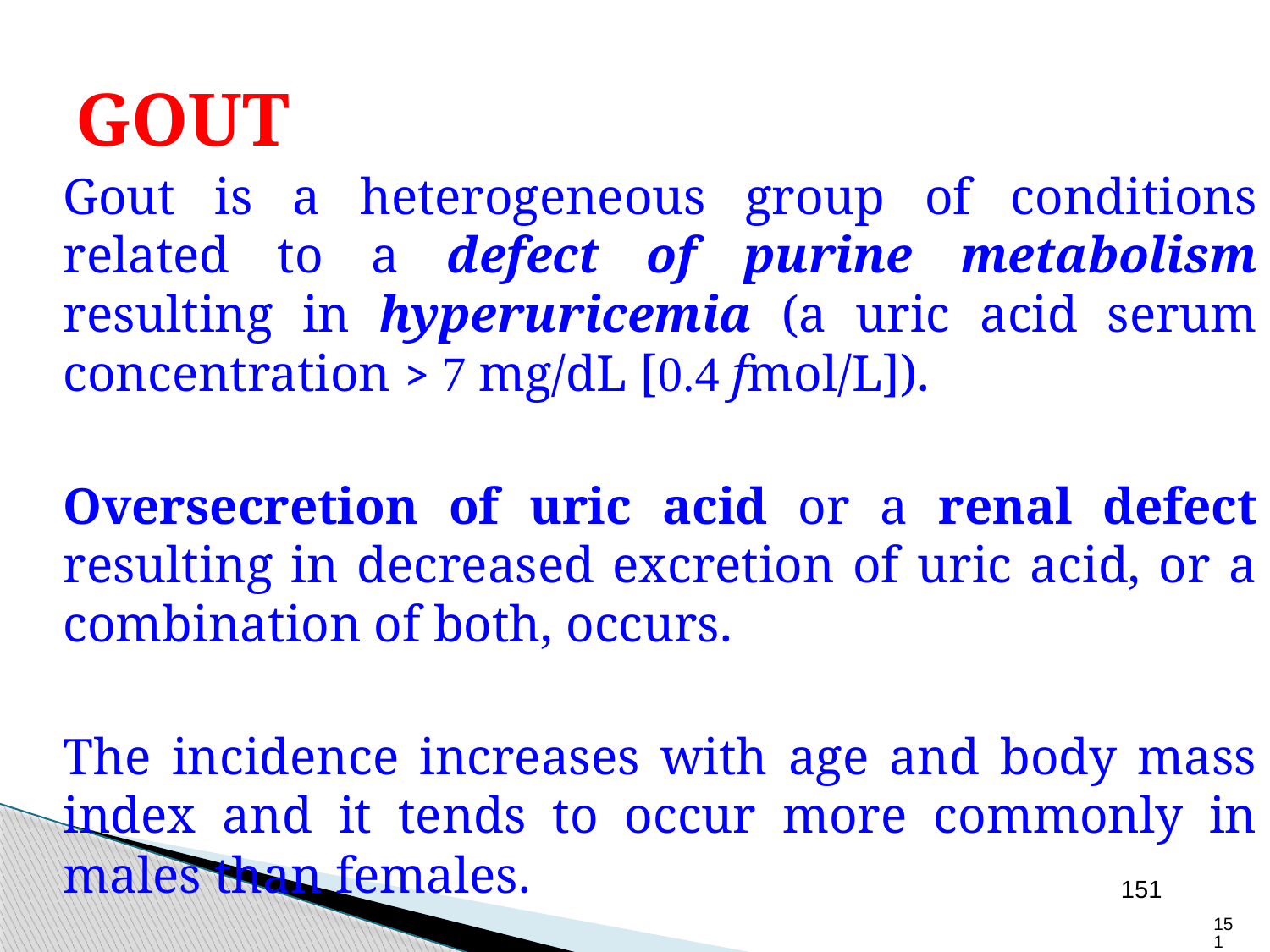

# GOUT
	Gout is a heterogeneous group of conditions related to a defect of purine metabolism resulting in hyperuricemia (a uric acid serum concentration ˃ 7 mg/dL [0.4 fmol/L]).

	Oversecretion of uric acid or a renal defect resulting in decreased excretion of uric acid, or a combination of both, occurs.

	The incidence increases with age and body mass index and it tends to occur more commonly in males than females.
151
151